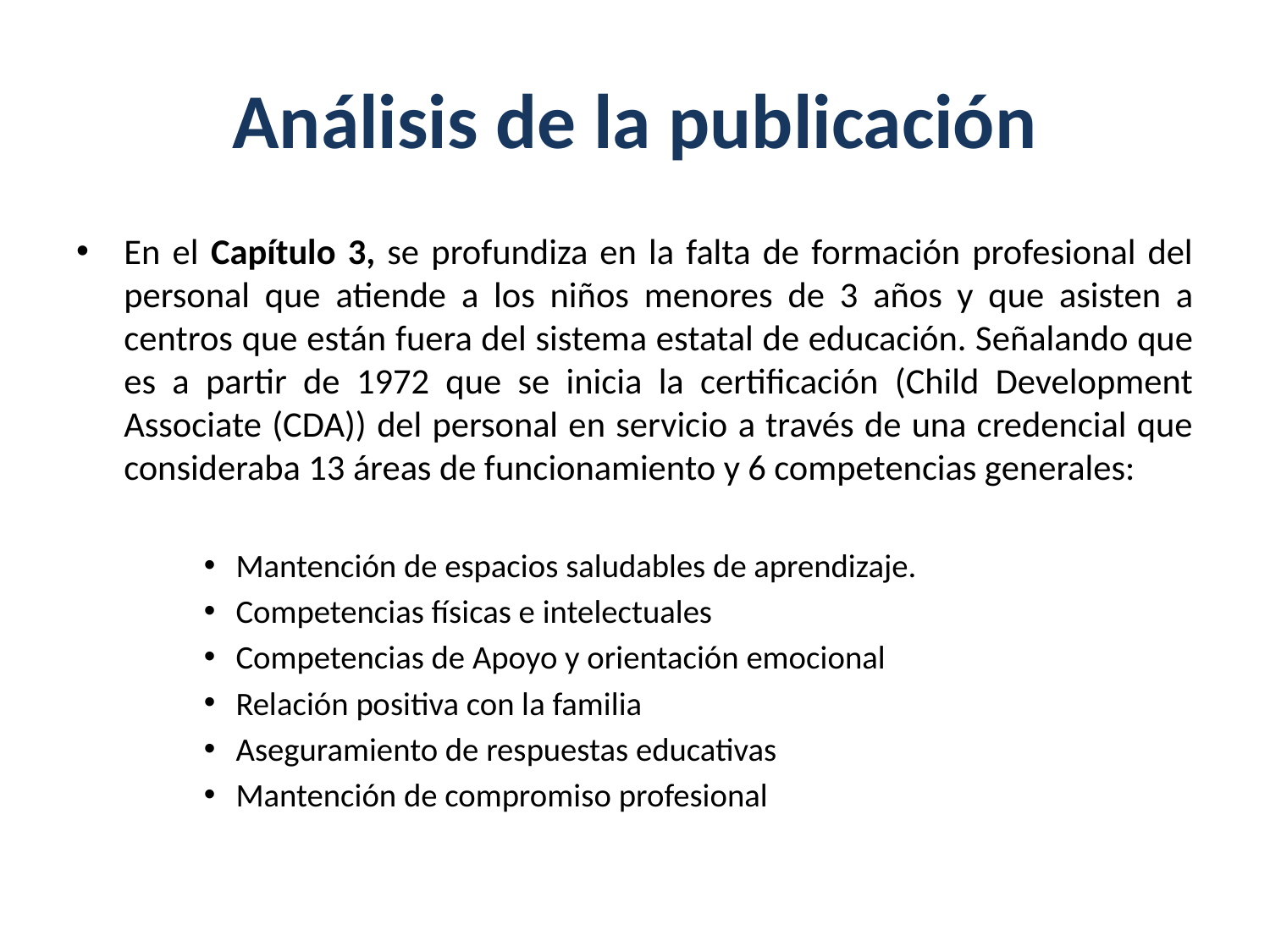

# Análisis de la publicación
En el Capítulo 3, se profundiza en la falta de formación profesional del personal que atiende a los niños menores de 3 años y que asisten a centros que están fuera del sistema estatal de educación. Señalando que es a partir de 1972 que se inicia la certificación (Child Development Associate (CDA)) del personal en servicio a través de una credencial que consideraba 13 áreas de funcionamiento y 6 competencias generales:

Mantención de espacios saludables de aprendizaje.
Competencias físicas e intelectuales
Competencias de Apoyo y orientación emocional
Relación positiva con la familia
Aseguramiento de respuestas educativas
Mantención de compromiso profesional